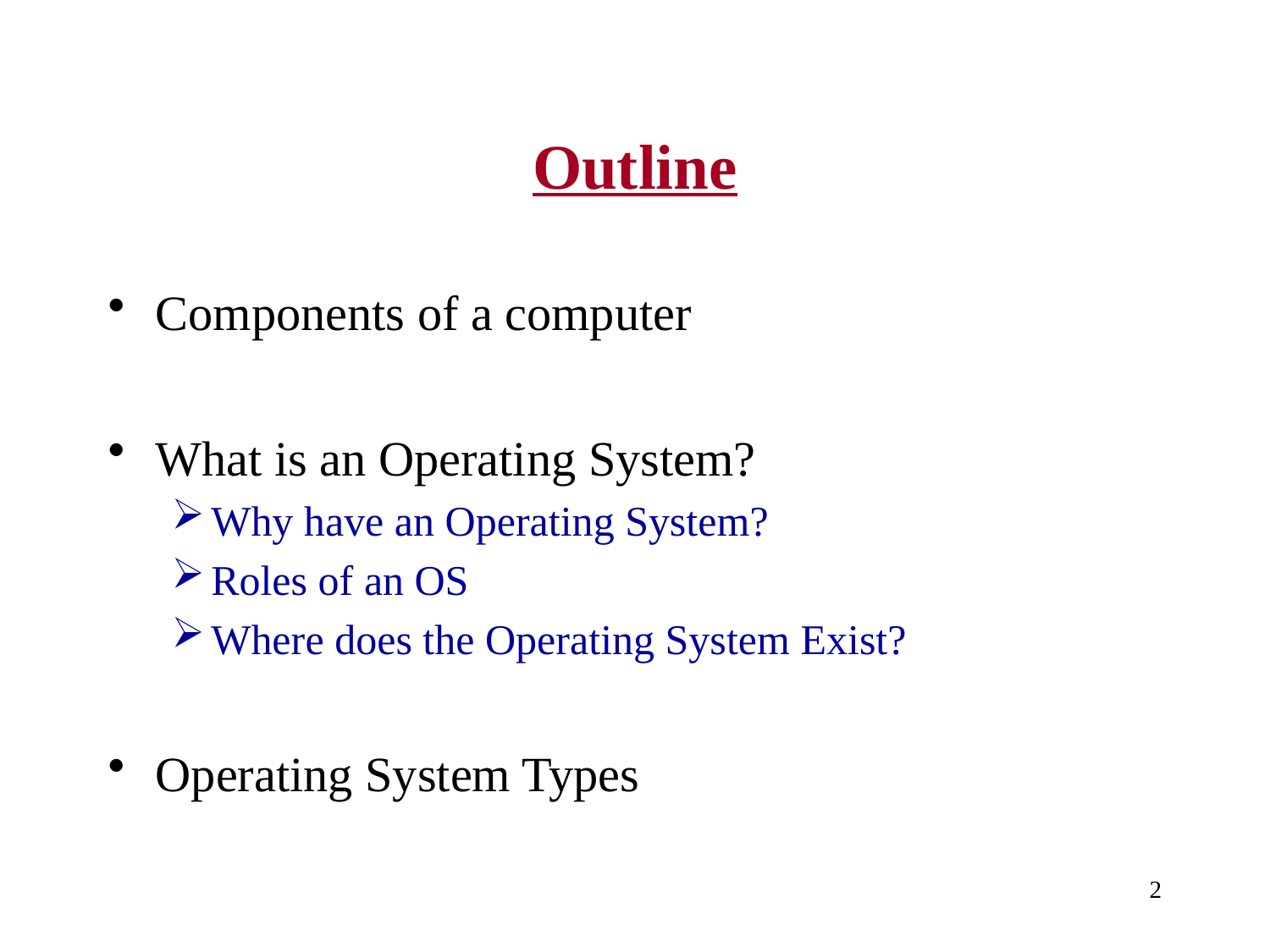

# Outline
Components of a computer

What is an Operating System?
Why have an Operating System?
Roles of an OS
Where does the Operating System Exist?

Operating System Types
2